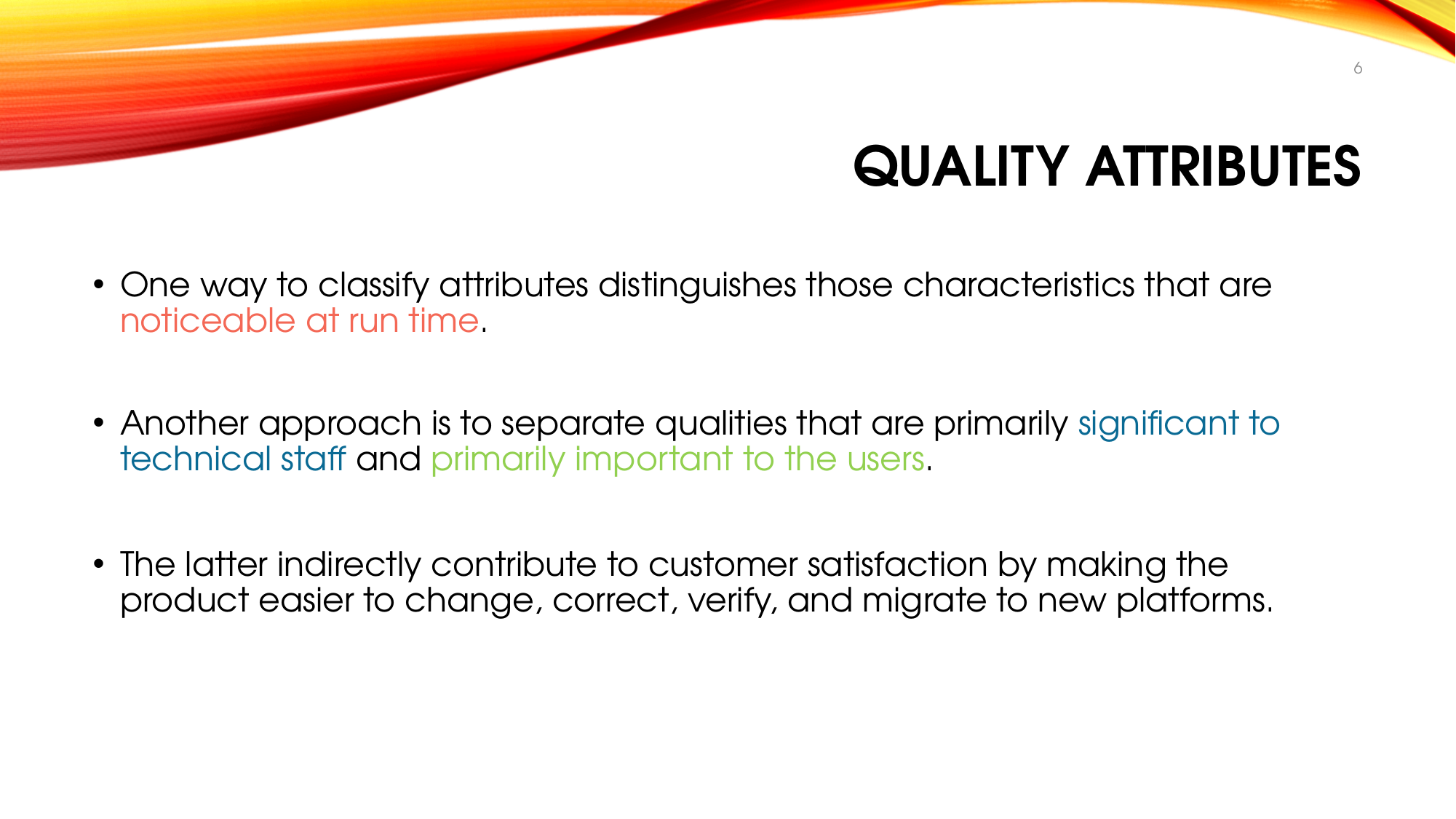

6
# Quality Attributes
One way to classify attributes distinguishes those characteristics that are noticeable at run time.

Another approach is to separate qualities that are primarily significant to technical staff and primarily important to the users.

The latter indirectly contribute to customer satisfaction by making the product easier to change, correct, verify, and migrate to new platforms.